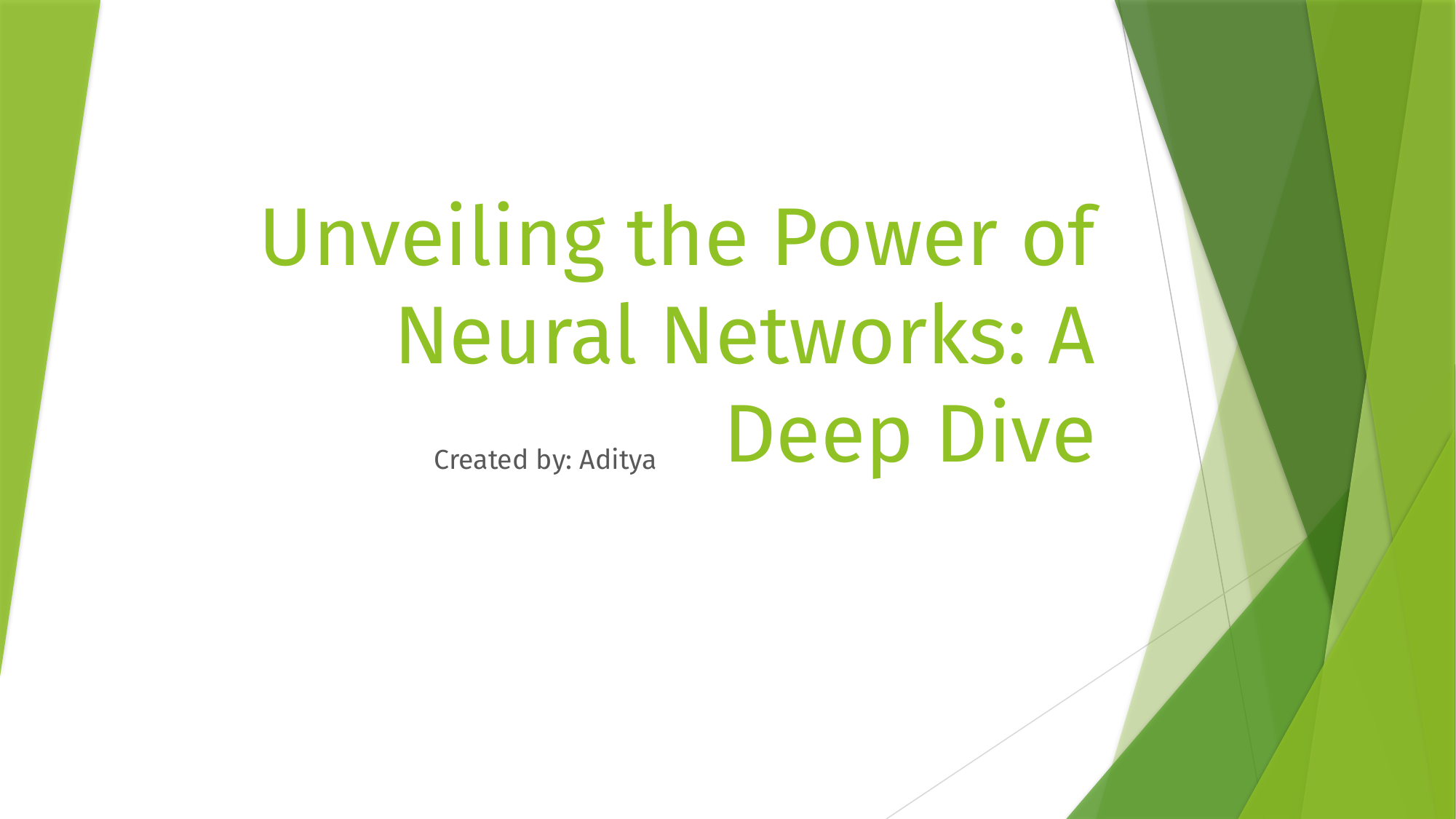

# Unveiling the Power of Neural Networks: A Deep Dive
Created by: Aditya